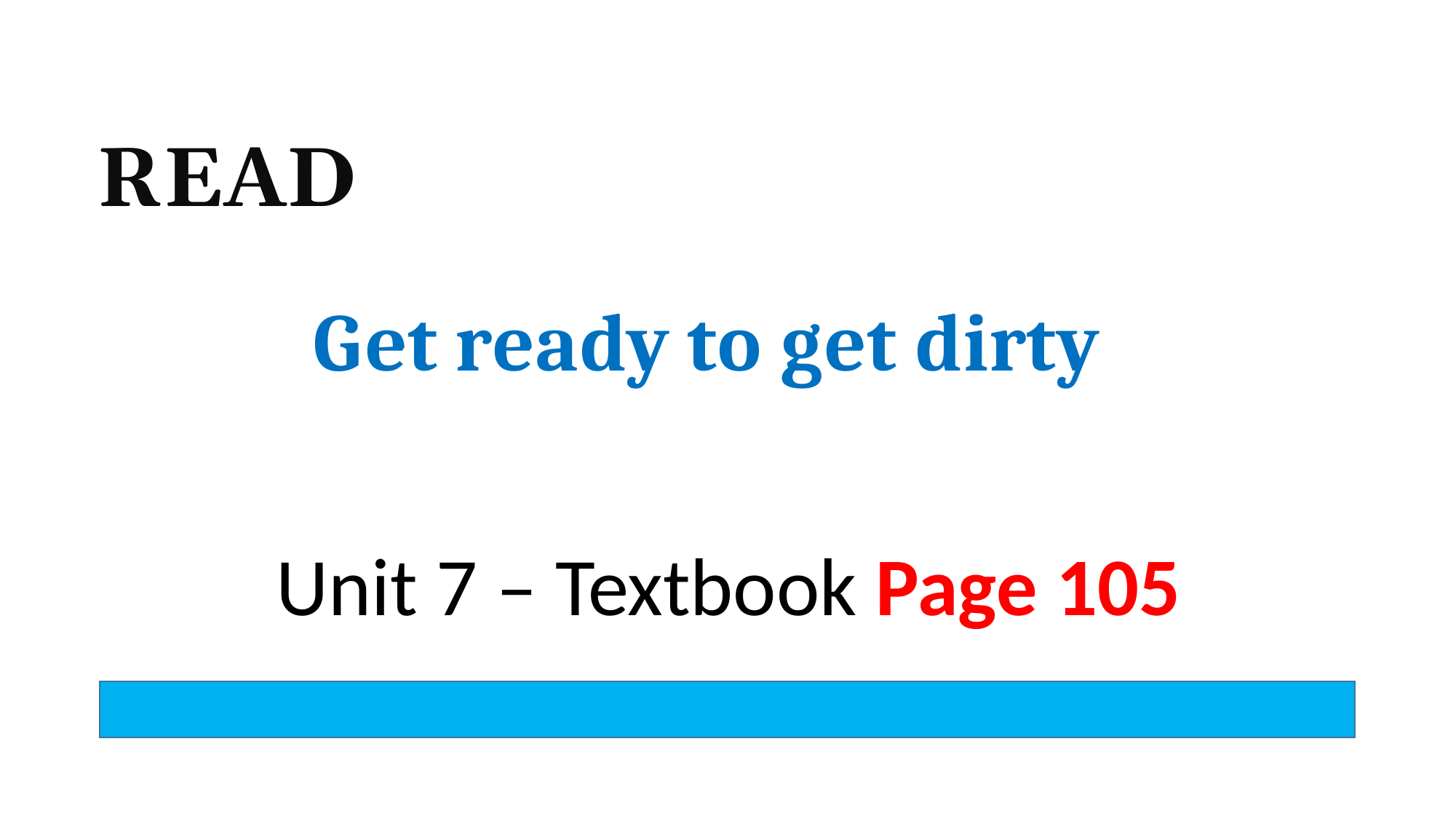

READ
Get ready to get dirty
Unit 7 – Textbook Page 105